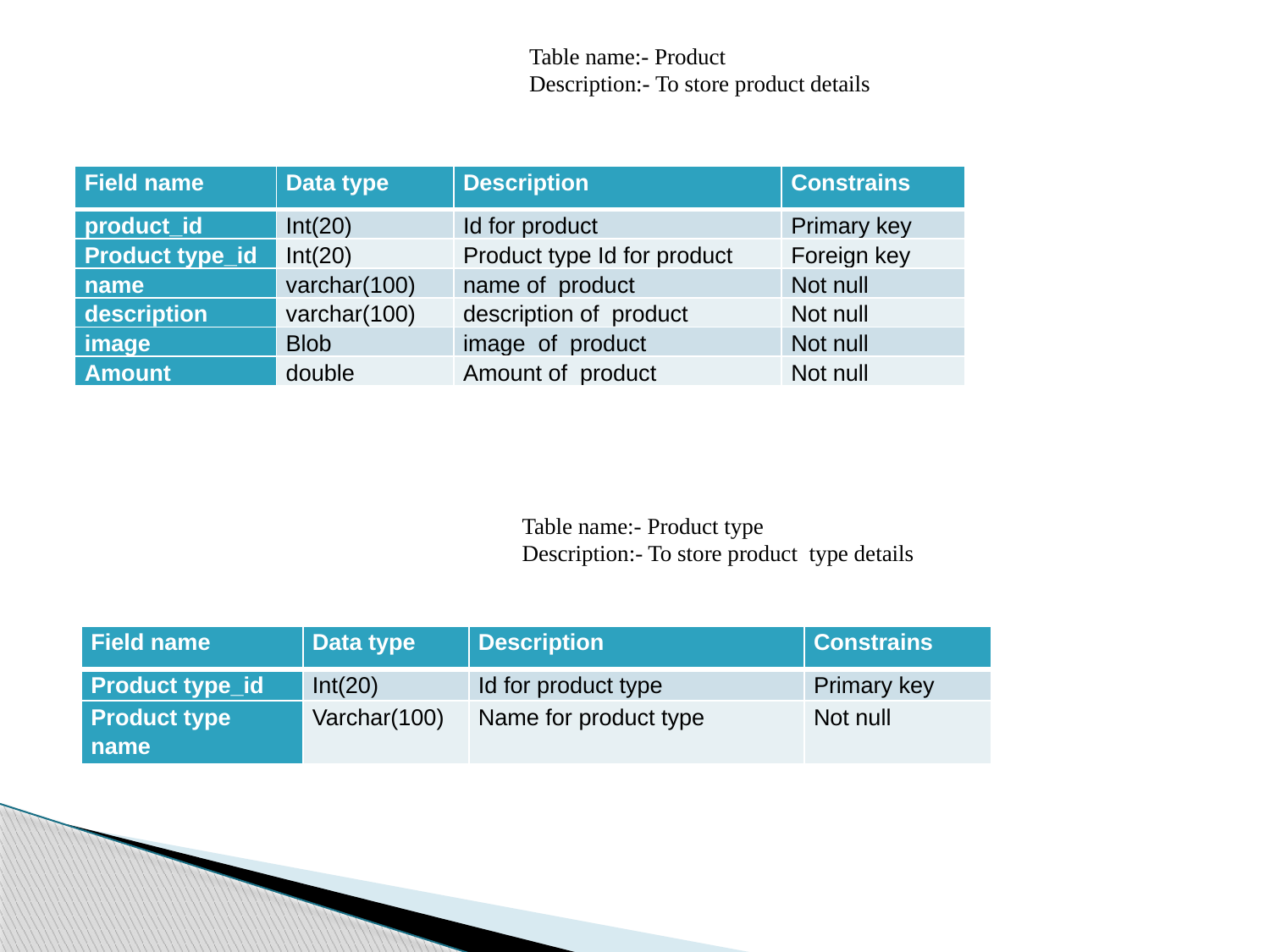

Table name:- Product
Description:- To store product details

| Field name | Data type | Description | Constrains |
| --- | --- | --- | --- |
| product\_id | Int(20) | Id for product | Primary key |
| Product type\_id | Int(20) | Product type Id for product | Foreign key |
| name | varchar(100) | name of product | Not null |
| description | varchar(100) | description of product | Not null |
| image | Blob | image of product | Not null |
| Amount | double | Amount of product | Not null |
Table name:- Product type
Description:- To store product  type details

| Field name | Data type | Description | Constrains |
| --- | --- | --- | --- |
| Product type\_id | Int(20) | Id for product type | Primary key |
| Product type name | Varchar(100) | Name for product type | Not null |